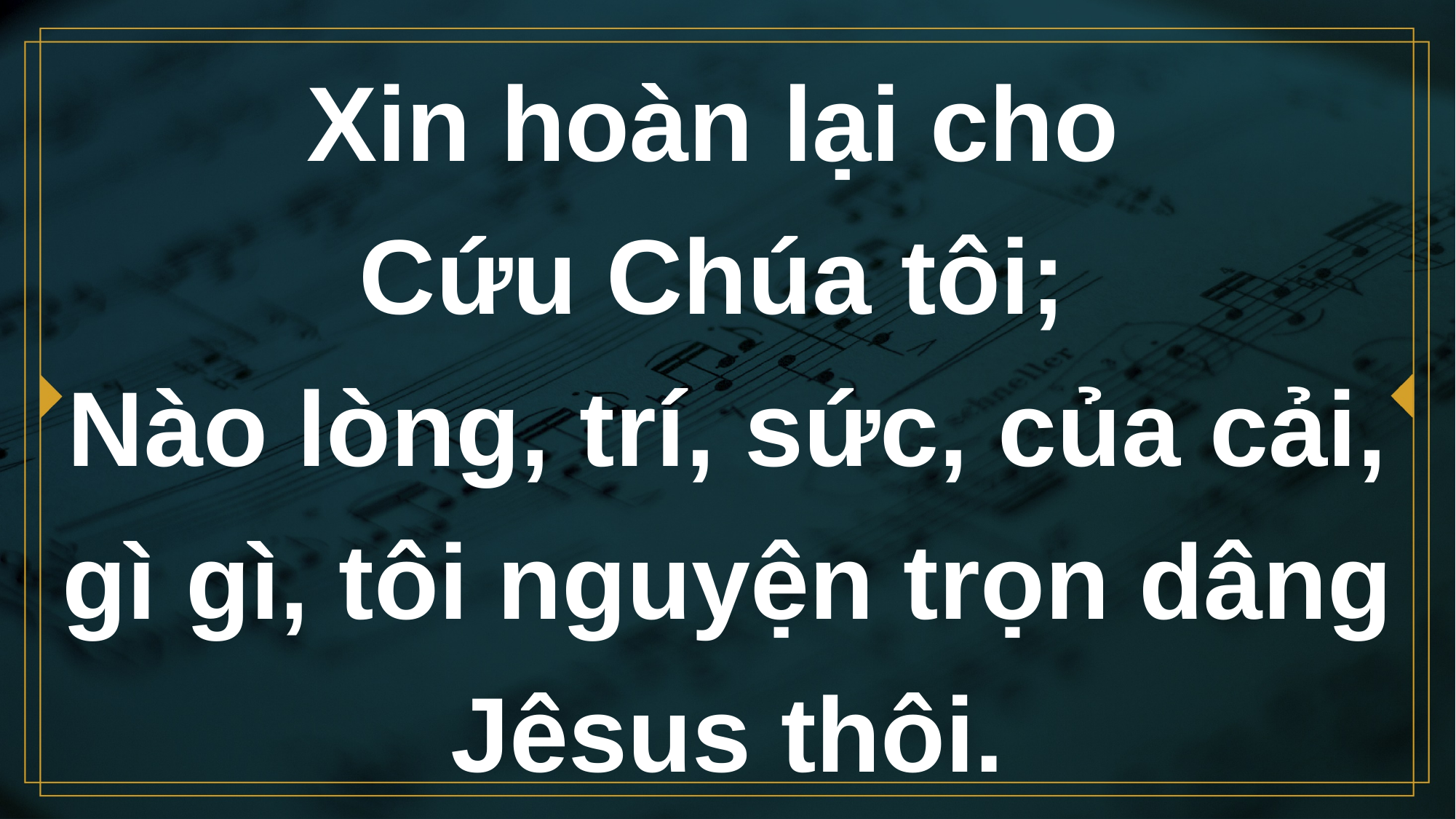

# Xin hoàn lại cho Cứu Chúa tôi; Nào lòng, trí, sức, của cải, gì gì, tôi nguyện trọn dâng Jêsus thôi.